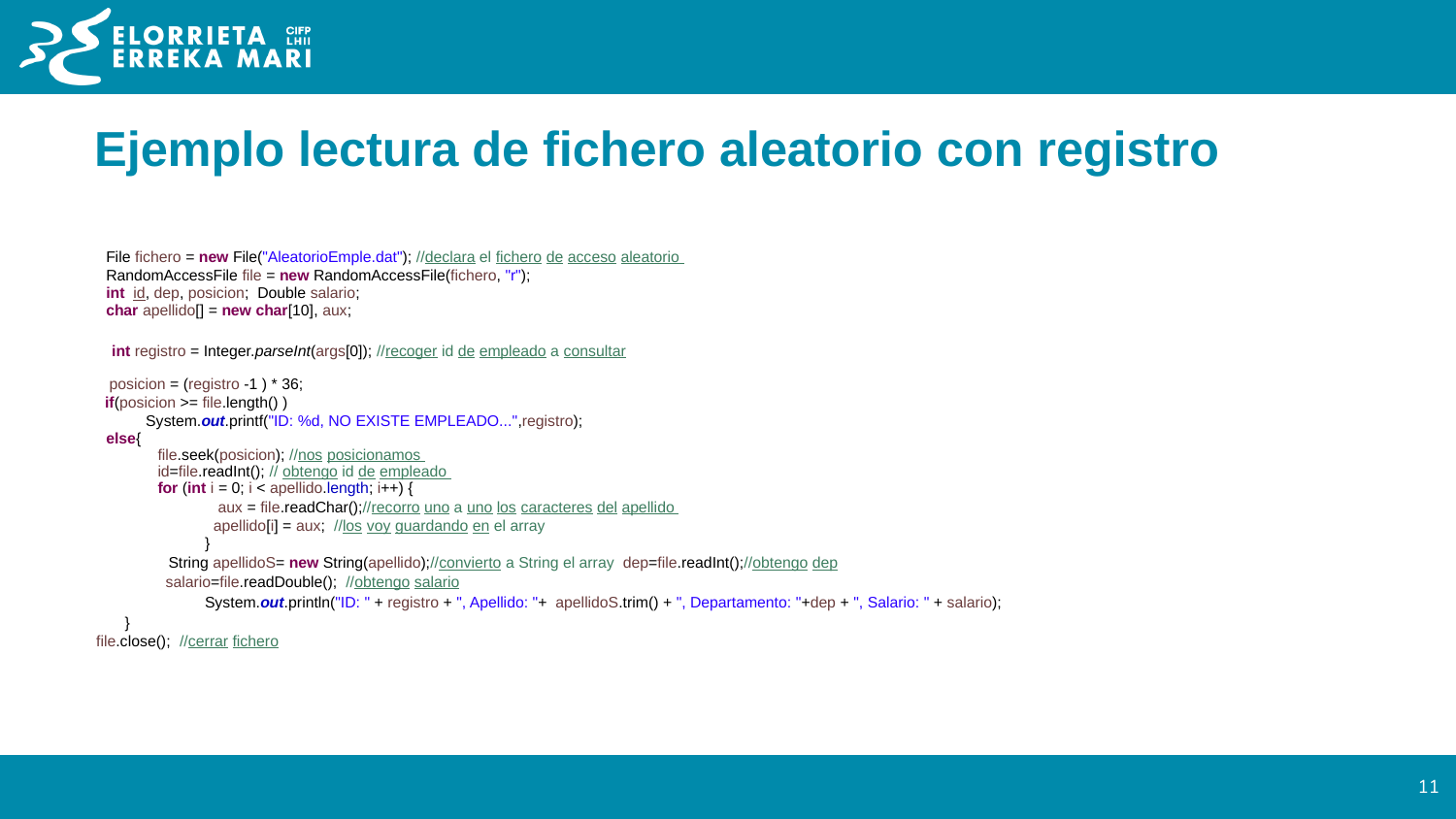

# Ejemplo lectura de fichero aleatorio con registro

File fichero = new File("AleatorioEmple.dat"); //declara el fichero de acceso aleatorio
RandomAccessFile file = new RandomAccessFile(fichero, "r");
int  id, dep, posicion;  Double salario;
char apellido[] = new char[10], aux;
    int registro = Integer.parseInt(args[0]); //recoger id de empleado a consultar
   posicion = (registro -1 ) * 36;
  if(posicion >= file.length() )
System.out.printf("ID: %d, NO EXISTE EMPLEADO...",registro);
else{
file.seek(posicion); //nos posicionamos
id=file.readInt(); // obtengo id de empleado
for (int i = 0; i < apellido.length; i++) {
                   	   aux = file.readChar();//recorro uno a uno los caracteres del apellido
                   	  apellido[i] = aux;  //los voy guardando en el array
   	}
                 String apellidoS= new String(apellido);//convierto a String el array  dep=file.readInt();//obtengo dep
salario=file.readDouble();  //obtengo salario
    	System.out.println("ID: " + registro + ", Apellido: "+  apellidoS.trim() + ", Departamento: "+dep + ", Salario: " + salario);
       }
file.close();  //cerrar fichero
11